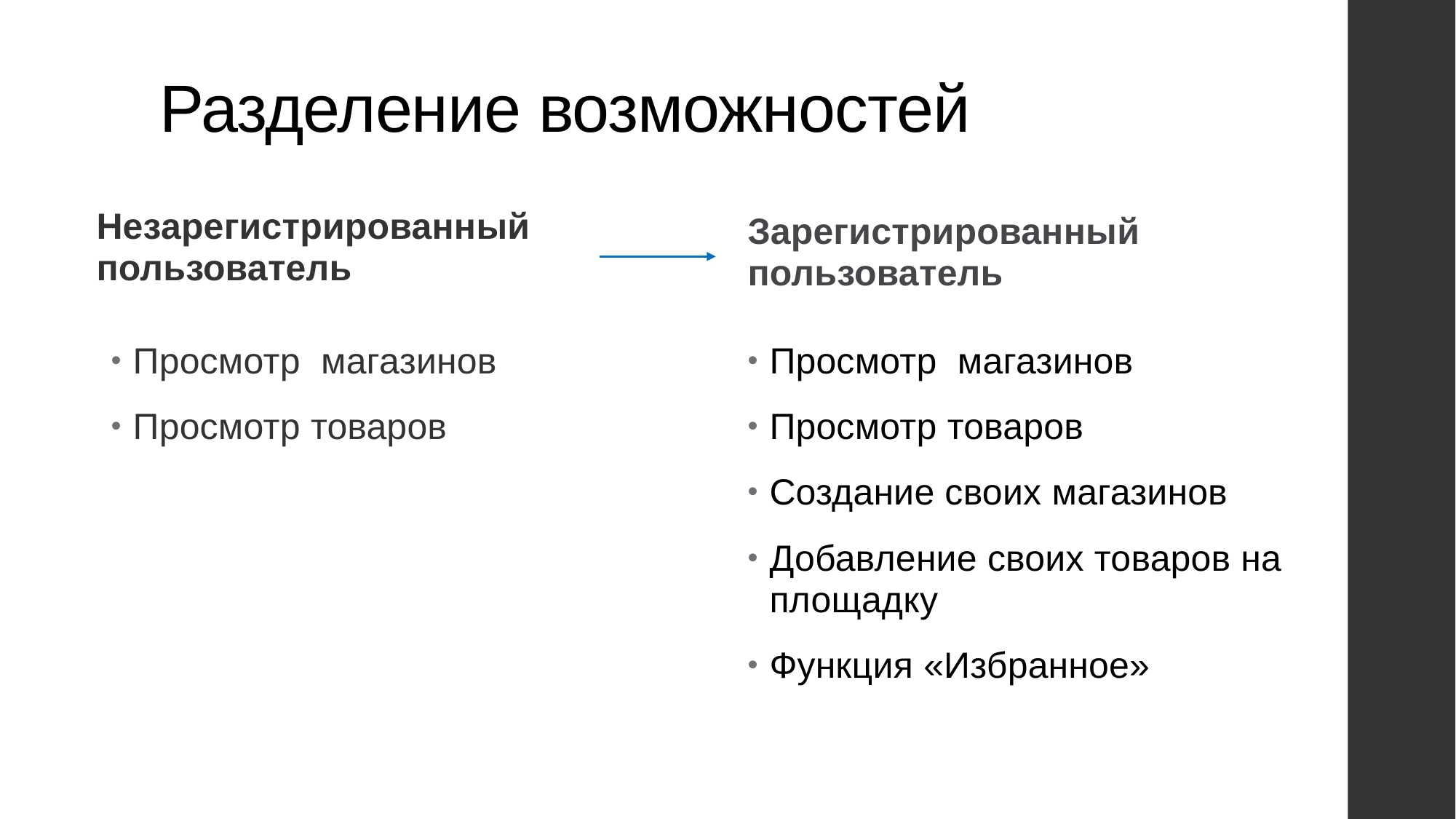

# Разделение возможностей
Зарегистрированный пользователь
Незарегистрированный пользователь
Просмотр  магазинов
Просмотр товаров
Просмотр  магазинов
Просмотр товаров
Создание своих магазинов
Добавление своих товаров на площадку
Функция «Избранное»